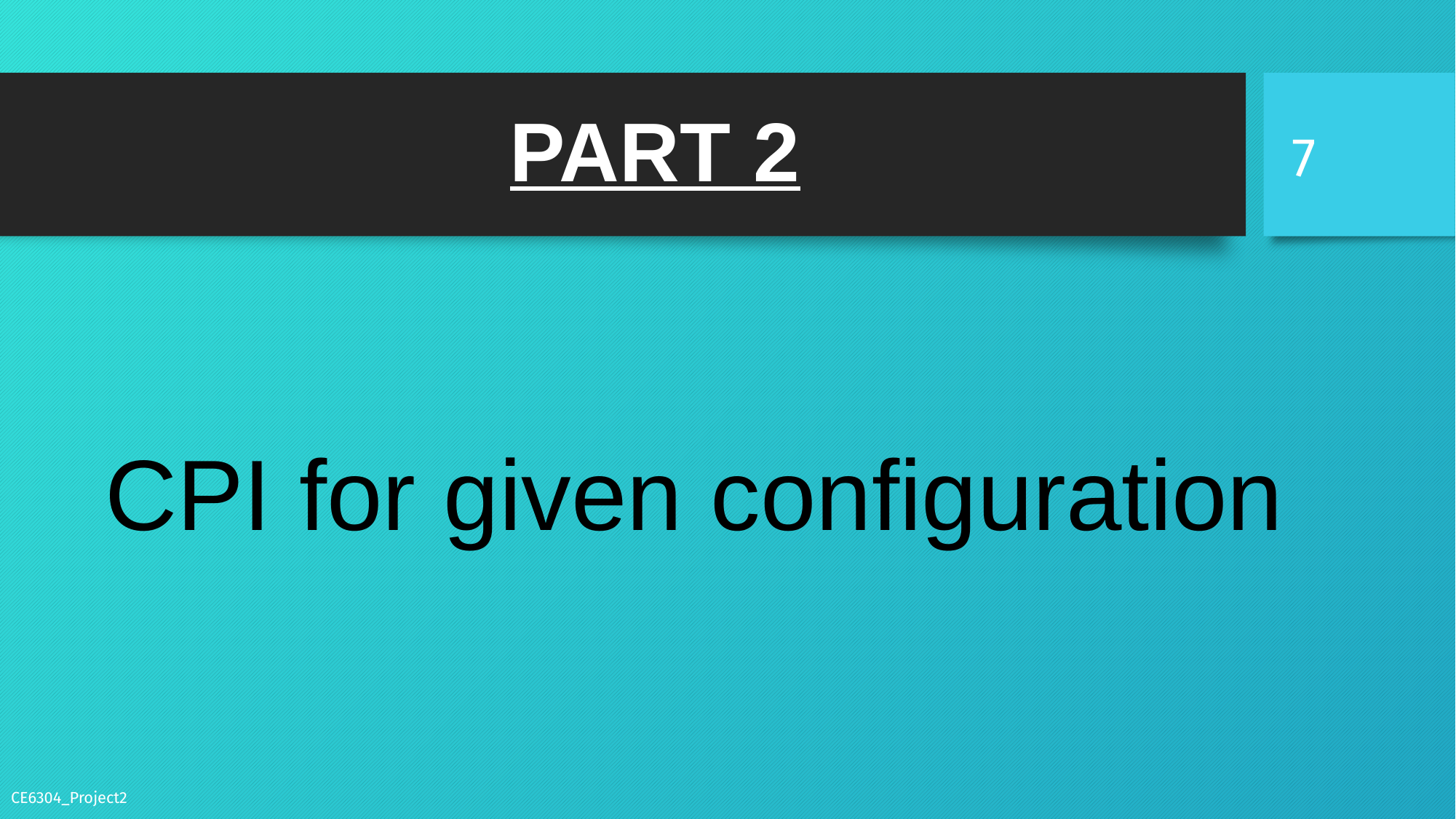

7
# PART 2
CPI for given configuration
CE6304_Project2